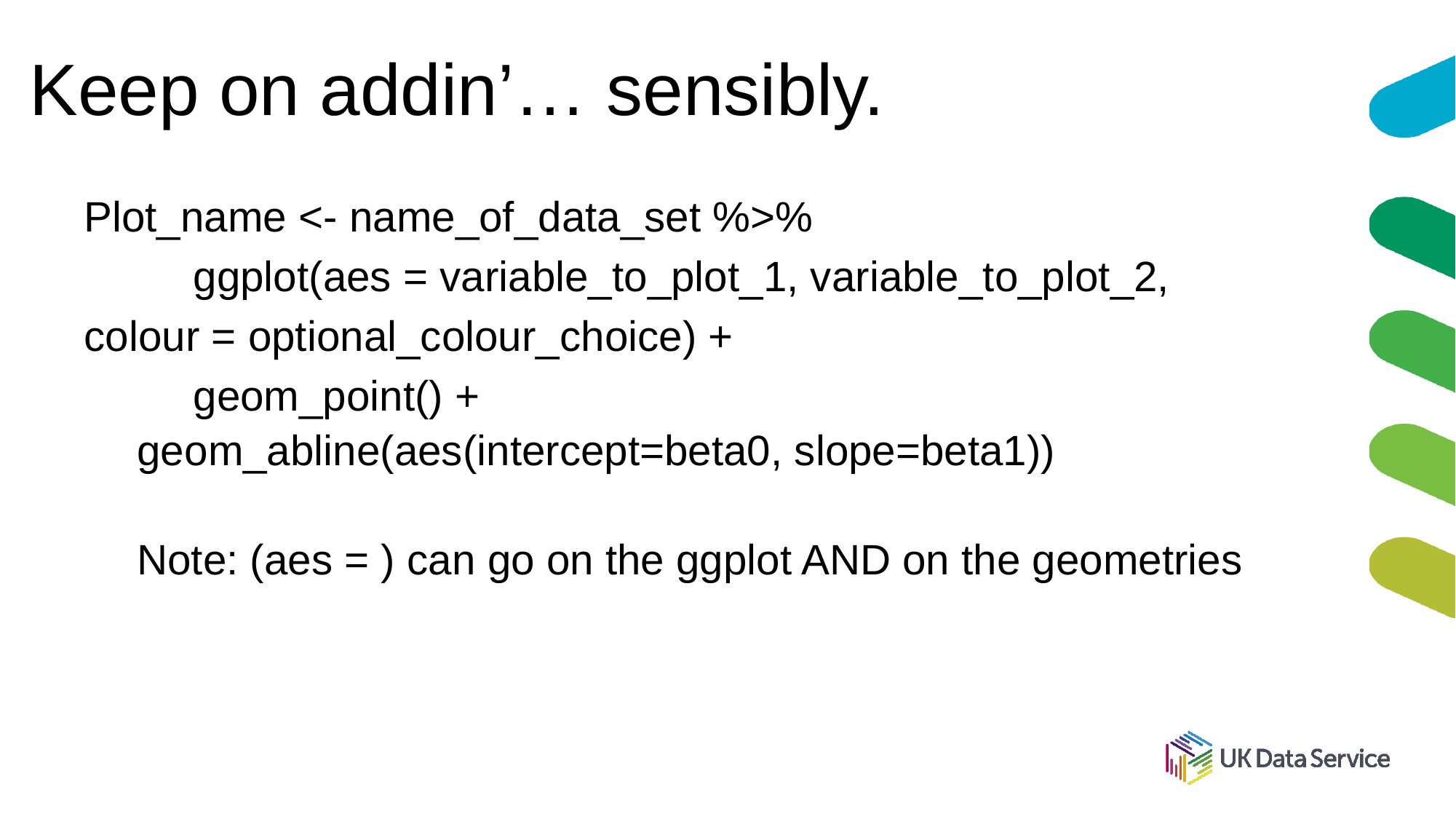

# Keep on addin’… sensibly.
Plot_name <- name_of_data_set %>%
	ggplot(aes = variable_to_plot_1, variable_to_plot_2,
colour = optional_colour_choice) +
	geom_point() +
geom_abline(aes(intercept=beta0, slope=beta1))

Note: (aes = ) can go on the ggplot AND on the geometries